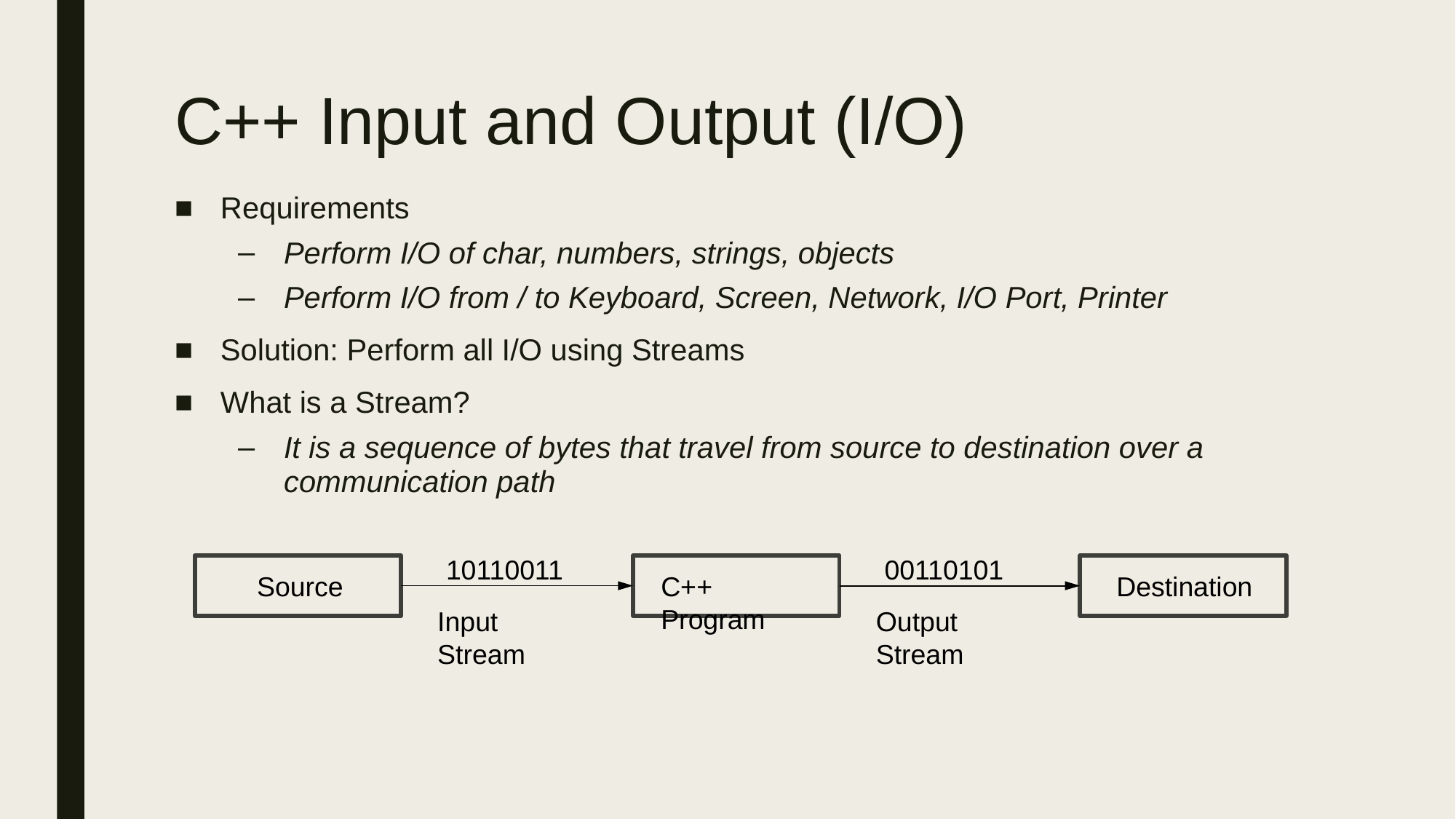

# C++ Input and Output (I/O)
Requirements
Perform I/O of char, numbers, strings, objects
Perform I/O from / to Keyboard, Screen, Network, I/O Port, Printer
Solution: Perform all I/O using Streams
What is a Stream?
It is a sequence of bytes that travel from source to destination over a communication path
10110011
00110101

Source
C++ Program
Destination
Input Stream
Output Stream